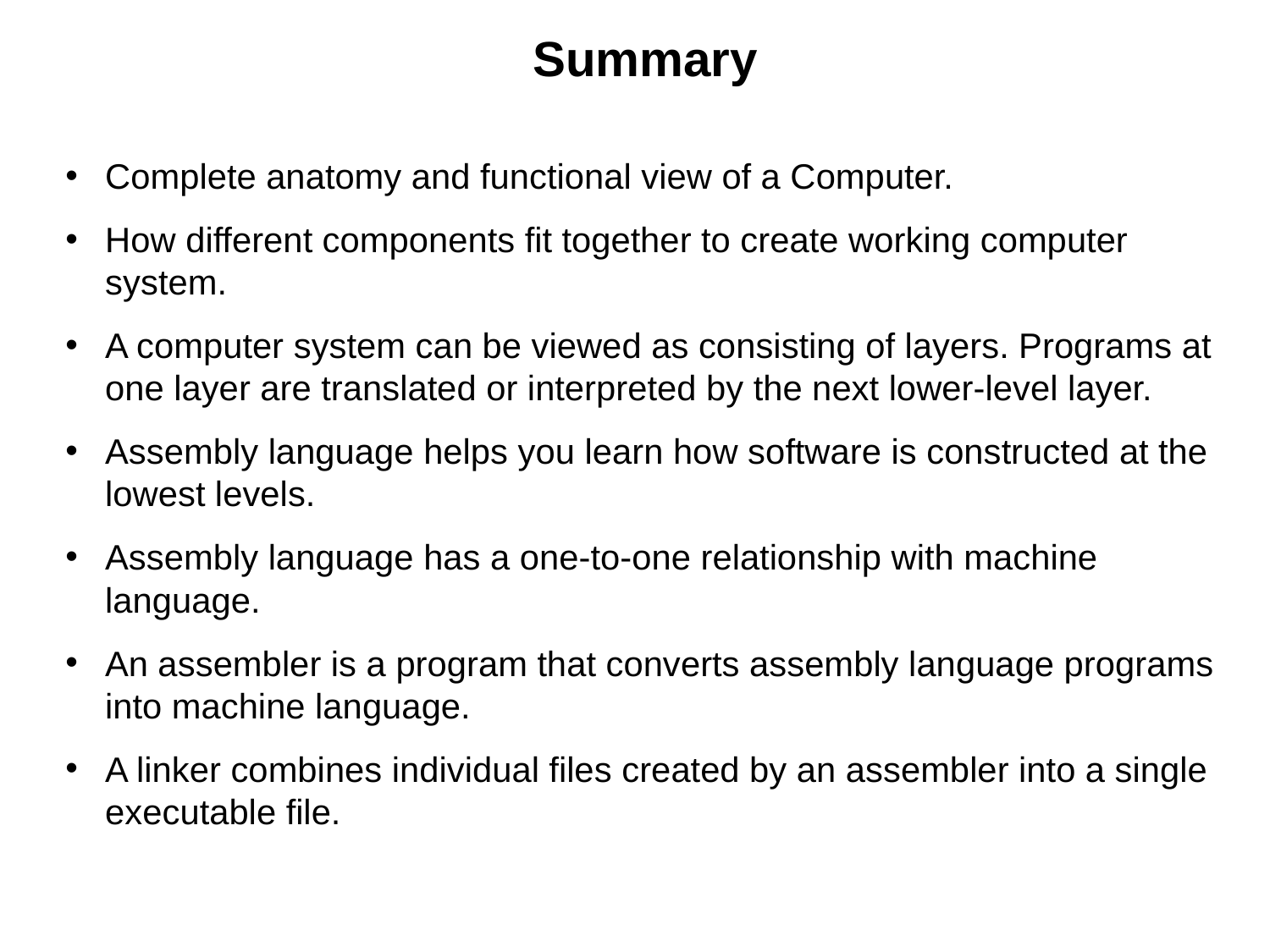

Summary

Complete anatomy and functional view of a Computer.
How different components fit together to create working computer system.
A computer system can be viewed as consisting of layers. Programs at one layer are translated or interpreted by the next lower-level layer.
Assembly language helps you learn how software is constructed at the lowest levels.
Assembly language has a one-to-one relationship with machine language.
An assembler is a program that converts assembly language programs into machine language.
A linker combines individual files created by an assembler into a single executable file.